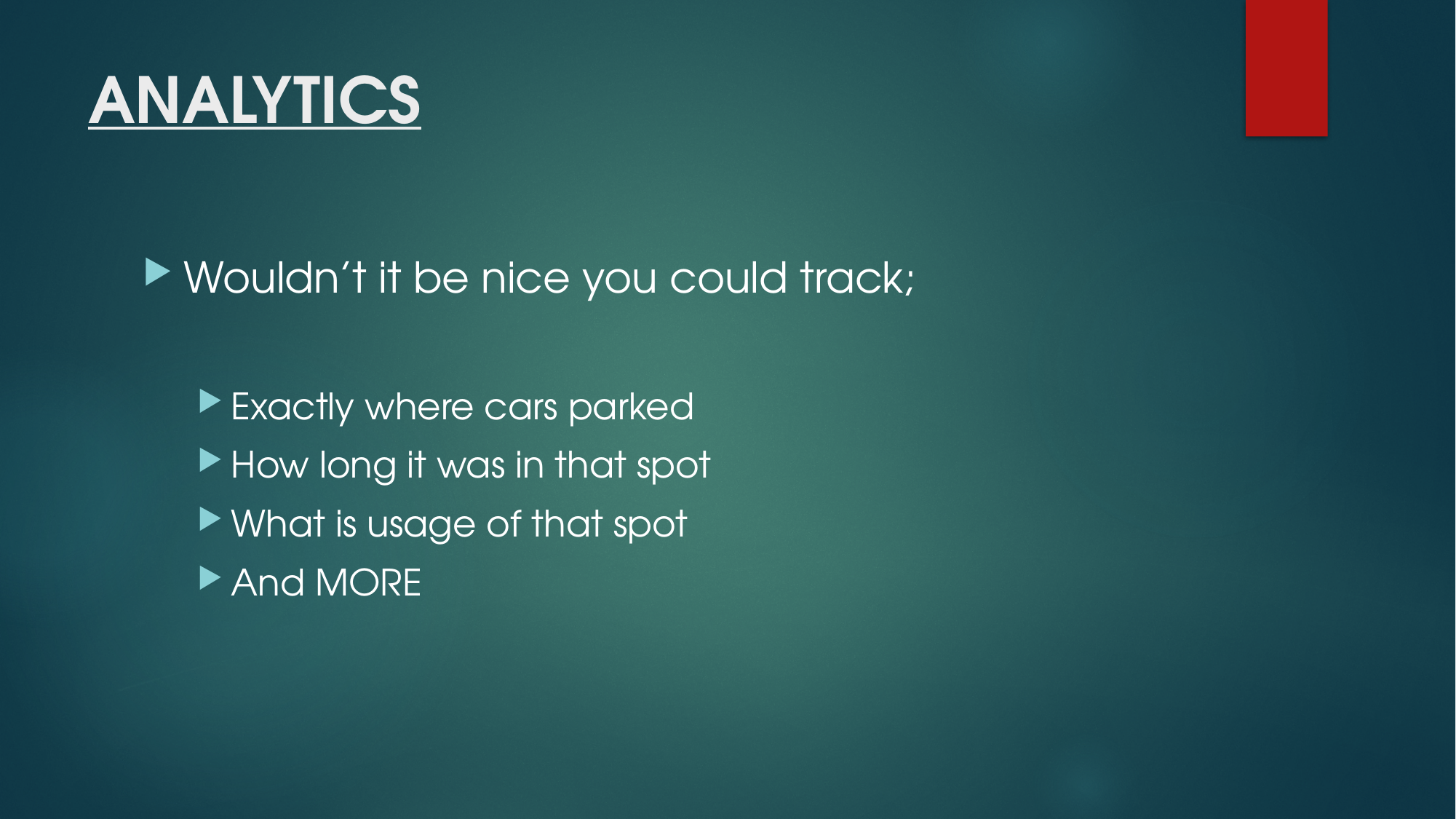

# ANALYTICS
Wouldn’t it be nice you could track;

Exactly where cars parked
How long it was in that spot
What is usage of that spot
And MORE